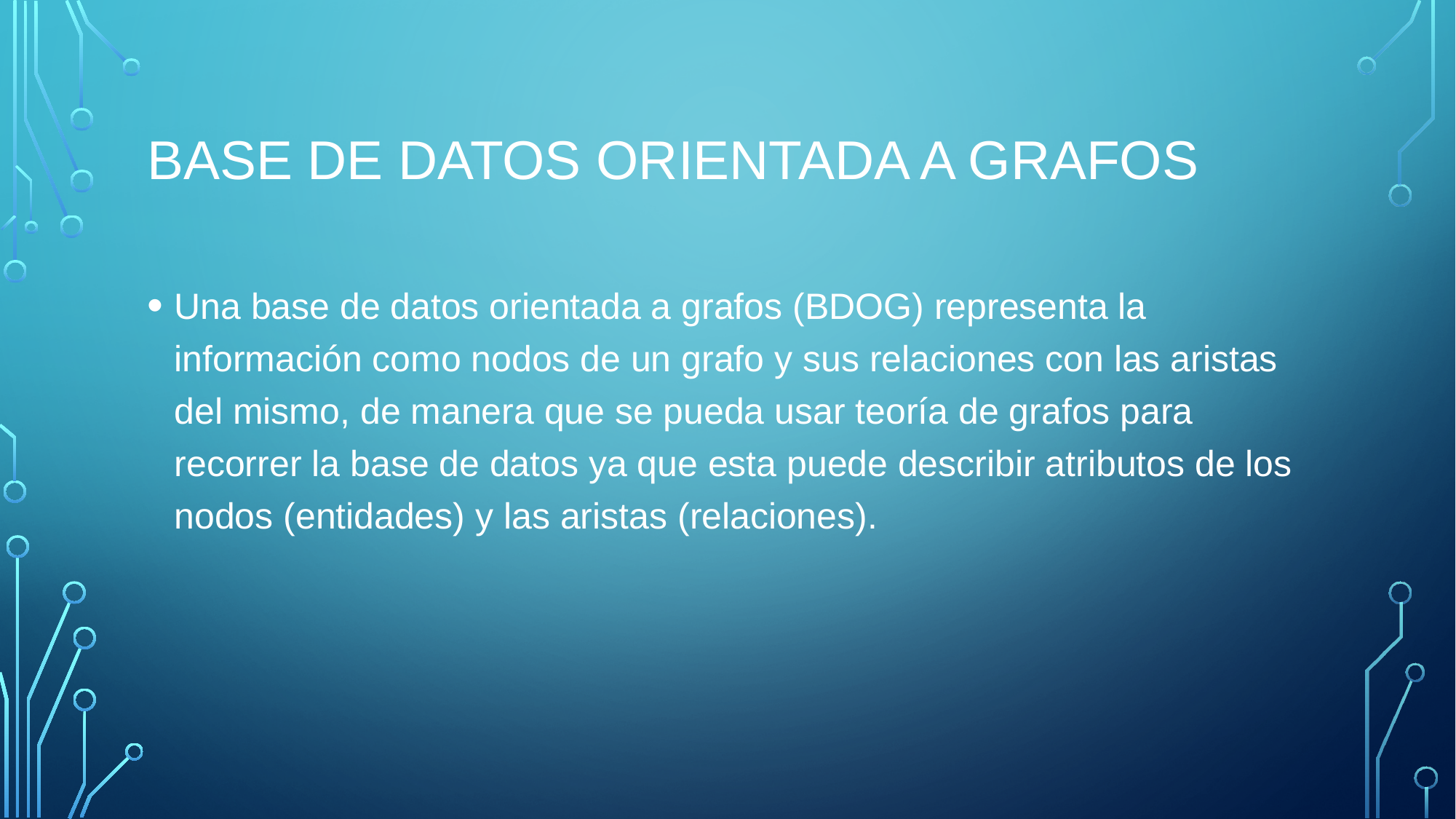

# Base de datos orientada a grafos
Una base de datos orientada a grafos (BDOG) representa la información como nodos de un grafo y sus relaciones con las aristas del mismo, de manera que se pueda usar teoría de grafos para recorrer la base de datos ya que esta puede describir atributos de los nodos (entidades) y las aristas (relaciones).